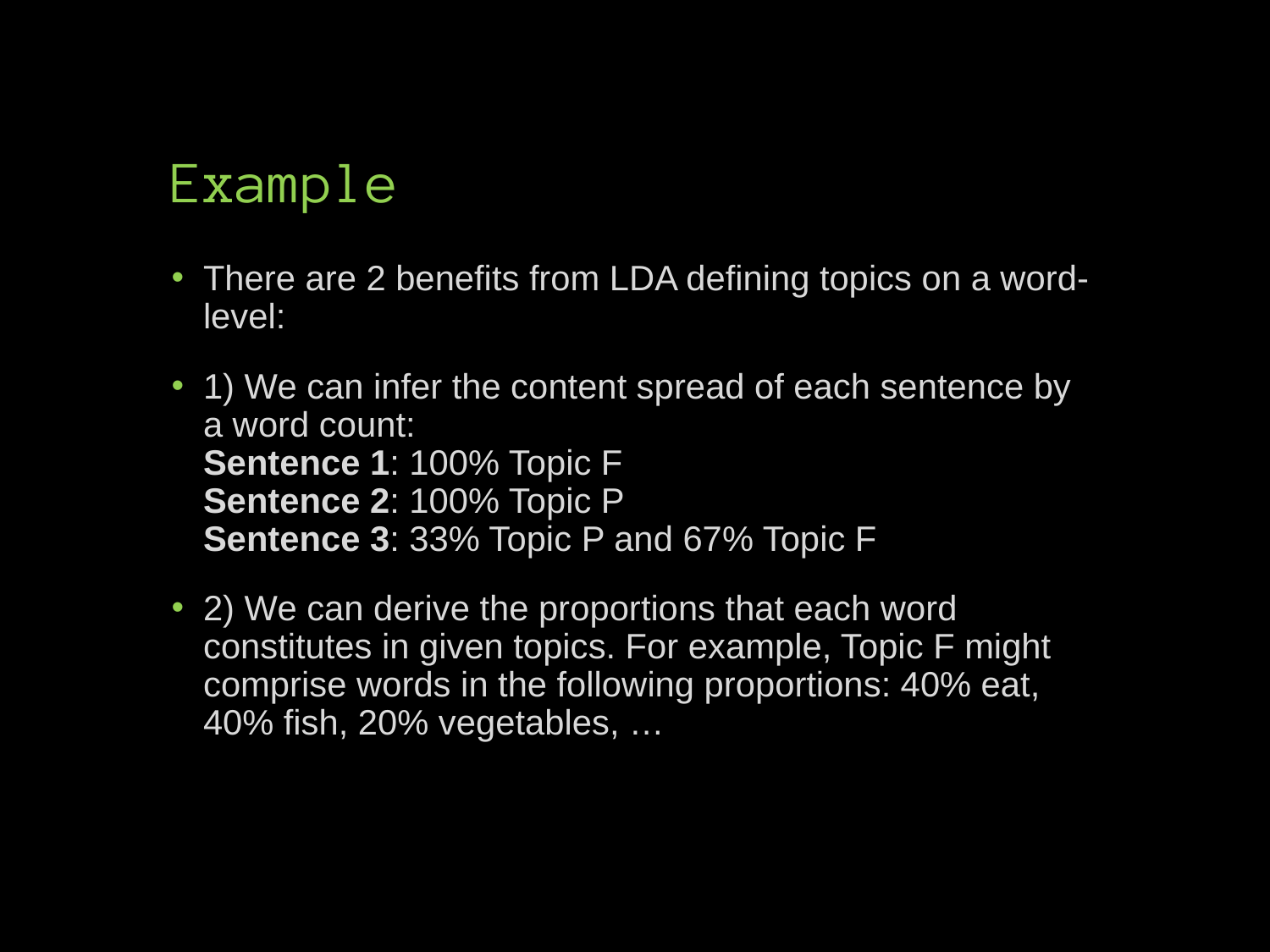

# Example
There are 2 benefits from LDA defining topics on a word-level:
1) We can infer the content spread of each sentence by a word count:
Sentence 1: 100% Topic F
Sentence 2: 100% Topic P
Sentence 3: 33% Topic P and 67% Topic F
2) We can derive the proportions that each word constitutes in given topics. For example, Topic F might comprise words in the following proportions: 40% eat, 40% fish, 20% vegetables, …